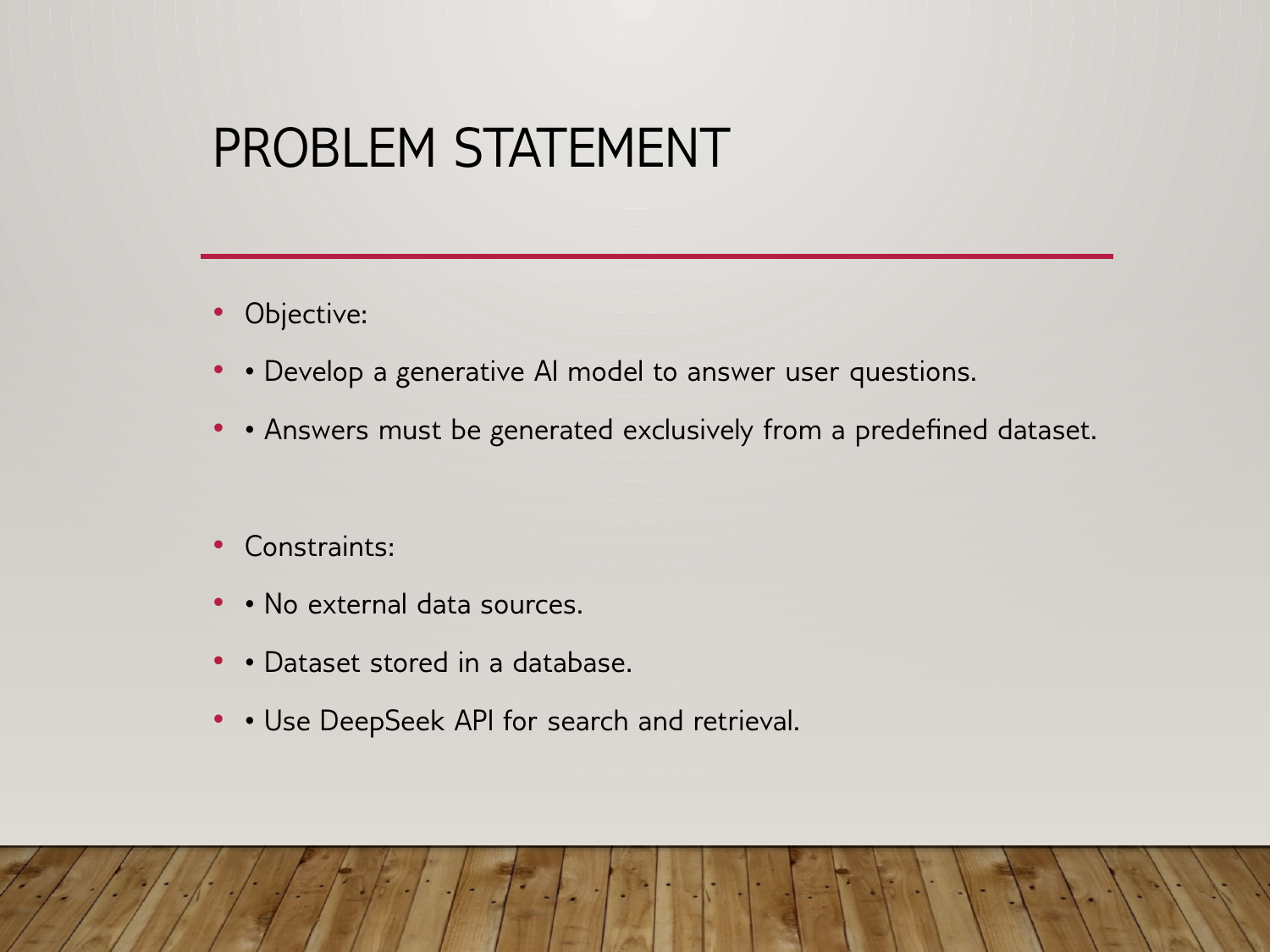

# Problem Statement
Objective:
• Develop a generative AI model to answer user questions.
• Answers must be generated exclusively from a predefined dataset.

Constraints:
• No external data sources.
• Dataset stored in a database.
• Use DeepSeek API for search and retrieval.